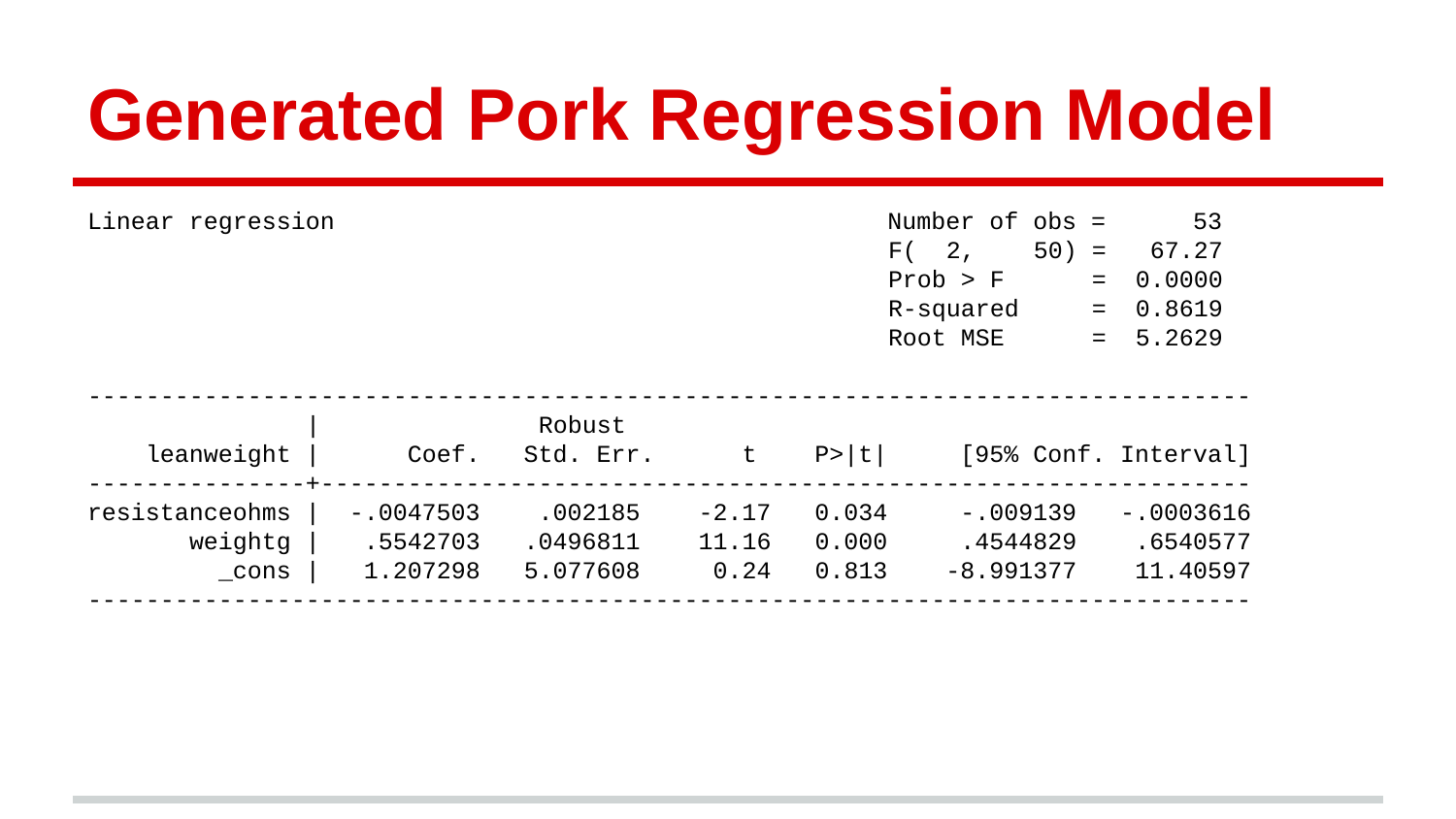

# Generated Pork Regression Model
Linear regression                                      Number of obs =      53
                                                       F(  2,    50) =   67.27
                                                       Prob > F      =  0.0000
                                                       R-squared     =  0.8619
                                                       Root MSE      =  5.2629

--------------------------------------------------------------------------------
               |               Robust
    leanweight |      Coef.   Std. Err.      t    P>|t|     [95% Conf. Interval]
---------------+----------------------------------------------------------------
resistanceohms |  -.0047503    .002185    -2.17   0.034     -.009139   -.0003616
       weightg |   .5542703   .0496811    11.16   0.000     .4544829    .6540577
         _cons |   1.207298   5.077608     0.24   0.813    -8.991377    11.40597
--------------------------------------------------------------------------------